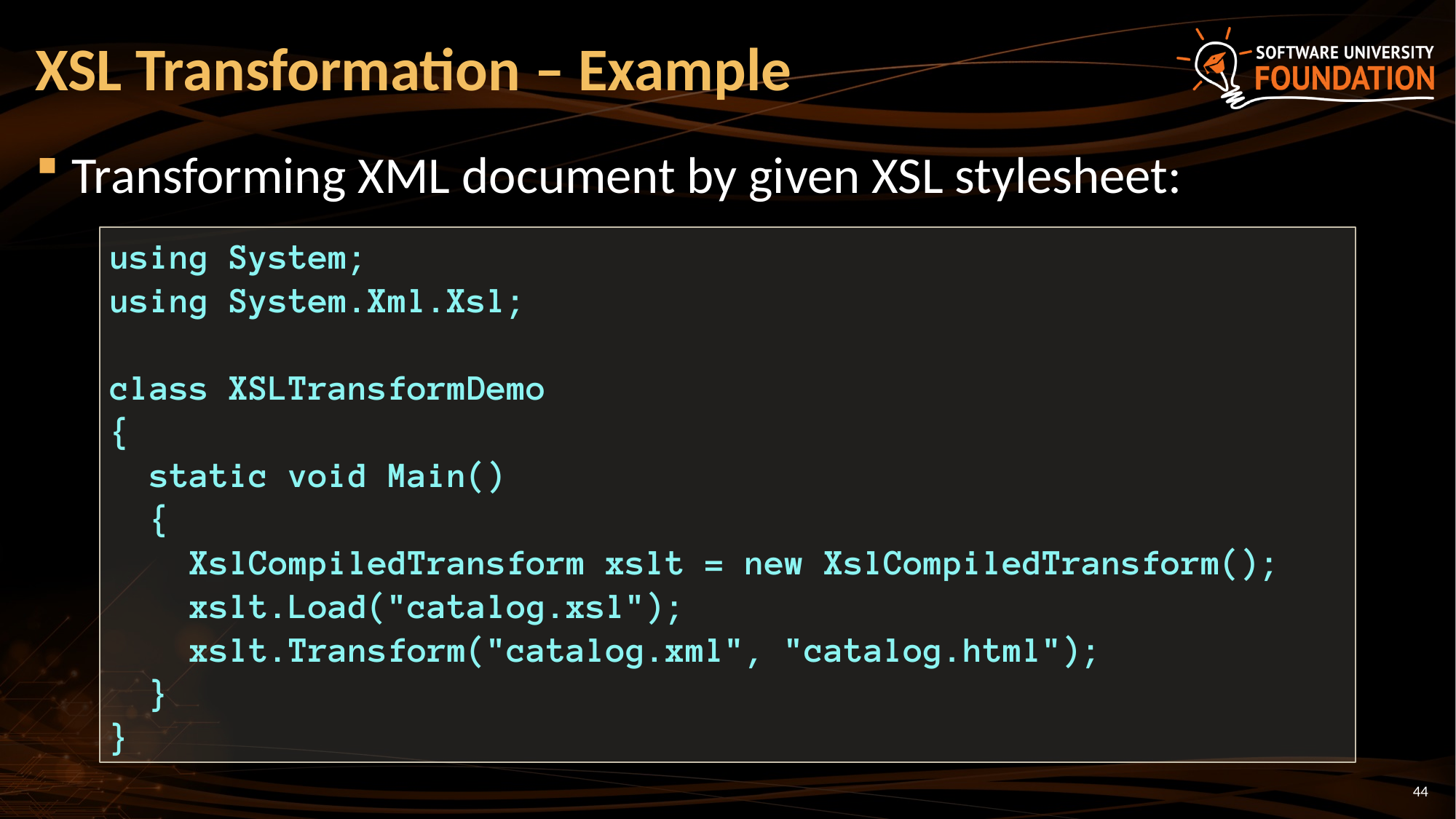

# XSL Transformation – Example
Transforming XML document by given XSL stylesheet:
using System;
using System.Xml.Xsl;

class XSLTransformDemo
{
  static void Main()
  {
    XslCompiledTransform xslt = new XslCompiledTransform();
    xslt.Load("catalog.xsl");
    xslt.Transform("catalog.xml", "catalog.html");
  }
}
44